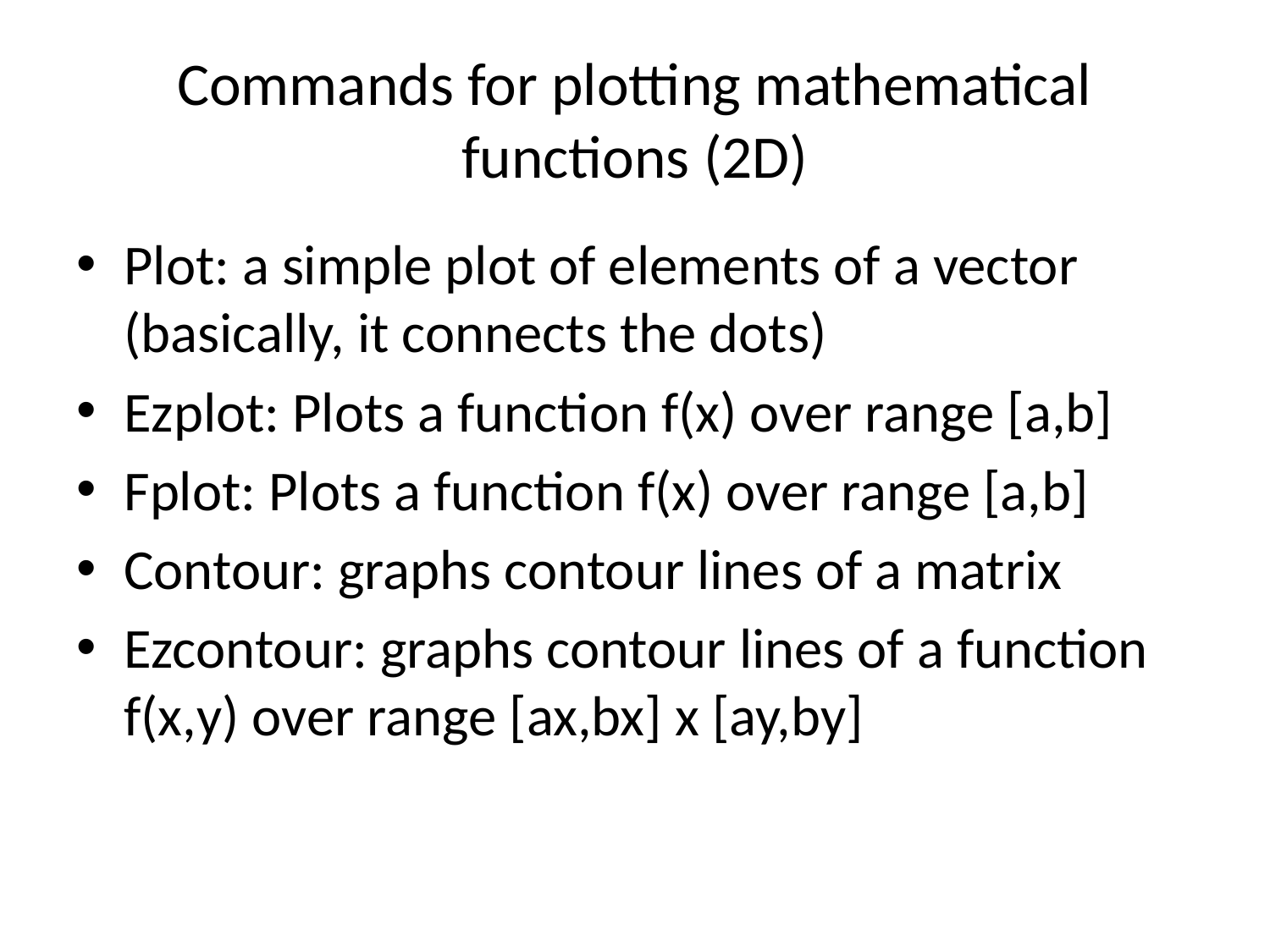

# Commands for plotting mathematical functions (2D)
Plot: a simple plot of elements of a vector (basically, it connects the dots)
Ezplot: Plots a function f(x) over range [a,b]
Fplot: Plots a function f(x) over range [a,b]
Contour: graphs contour lines of a matrix
Ezcontour: graphs contour lines of a function f(x,y) over range [ax,bx] x [ay,by]